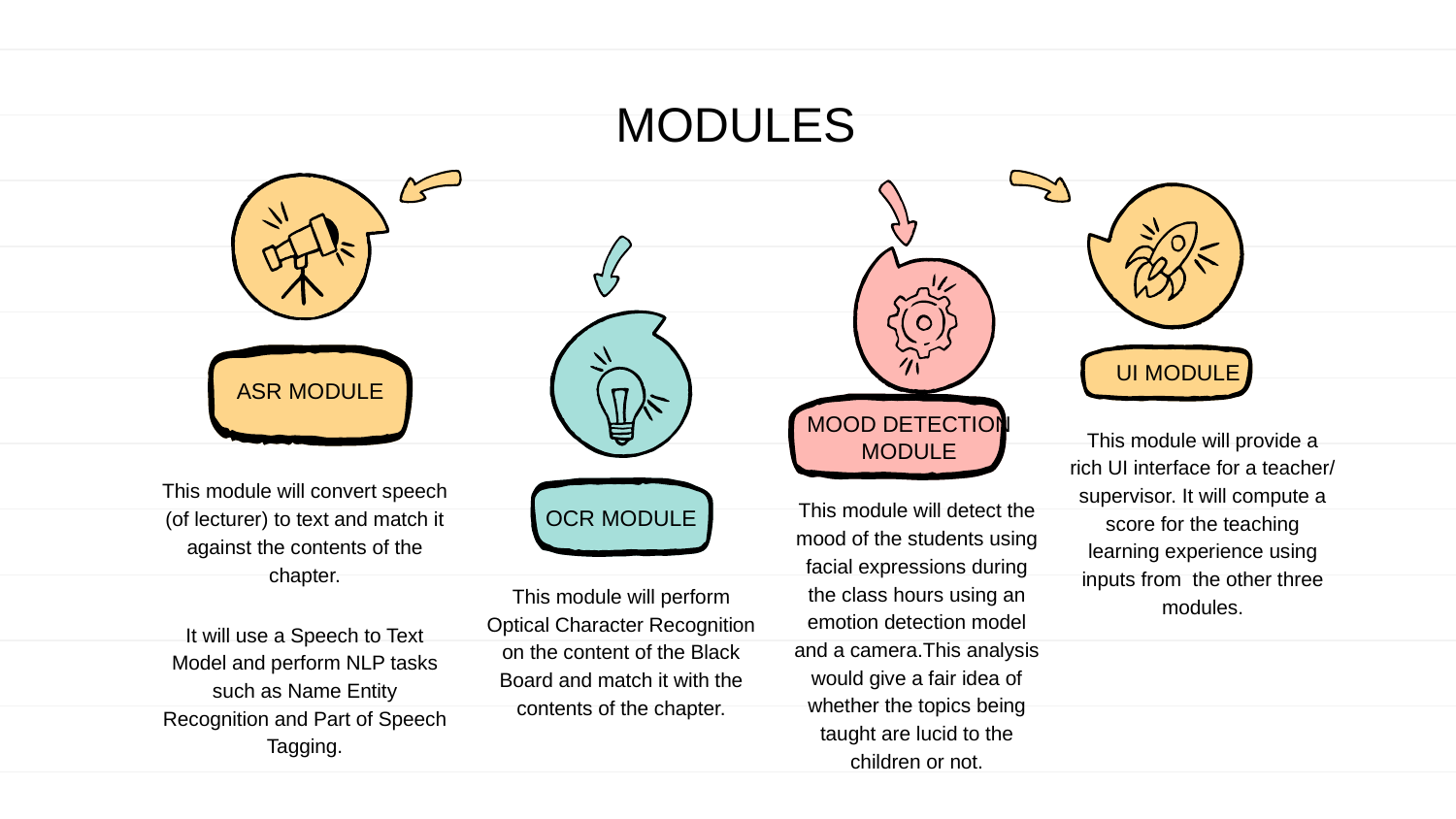

# MODULES

UI MODULE
ASR MODULE

This module will provide a rich UI interface for a teacher/ supervisor. It will compute a score for the teaching learning experience using inputs from  the other three modules.
MOOD DETECTION MODULE
This module will convert speech (of lecturer) to text and match it against the contents of the chapter.
It will use a Speech to Text Model and perform NLP tasks such as Name Entity Recognition and Part of Speech Tagging.

This module will detect the mood of the students using facial expressions during the class hours using an emotion detection model and a camera.This analysis would give a fair idea of whether the topics being taught are lucid to the children or not.
OCR MODULE
This module will perform Optical Character Recognition on the content of the Black Board and match it with the contents of the chapter.